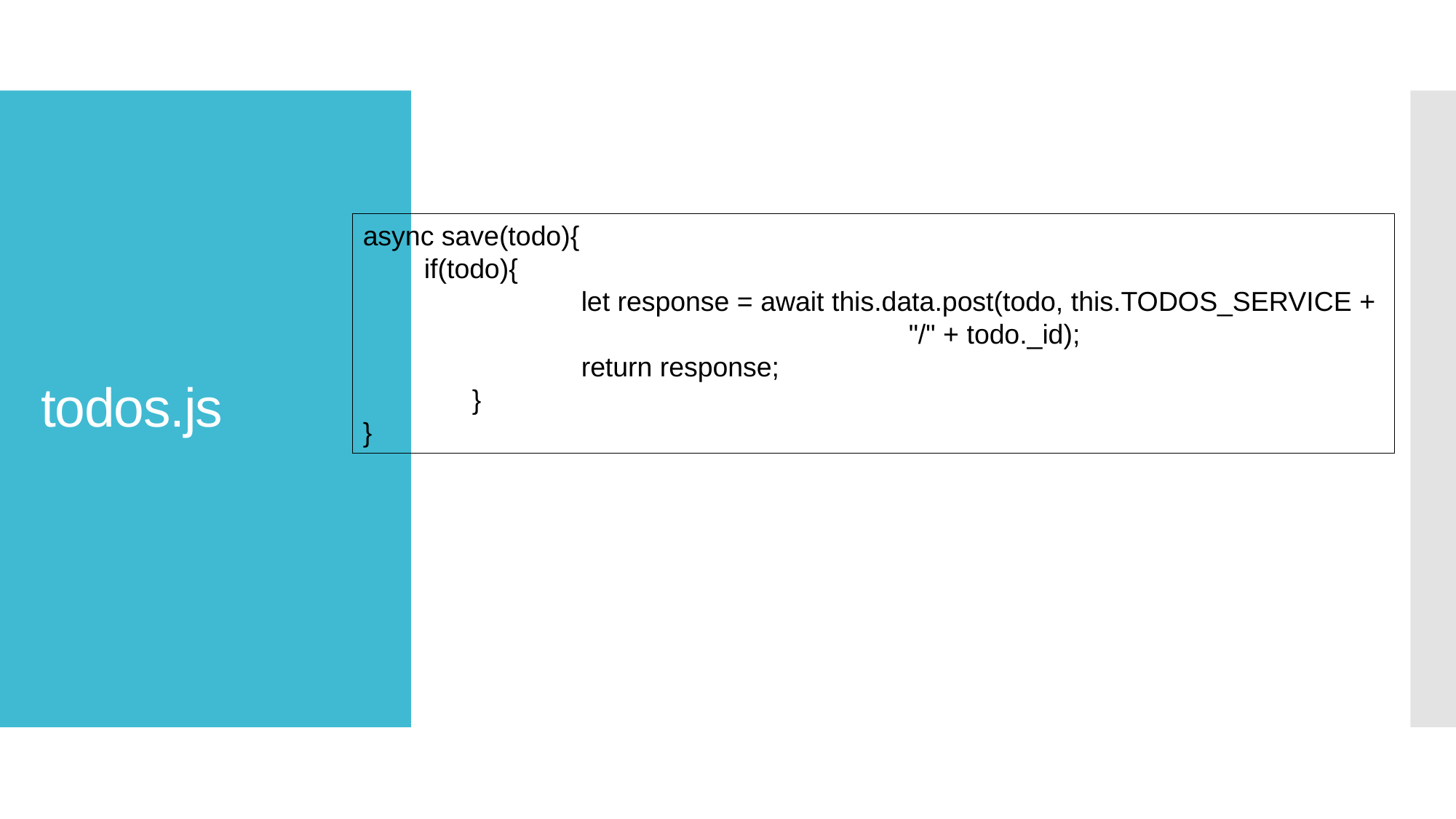

# todos.js
async save(todo){
        if(todo){
		let response = await this.data.post(todo, this.TODOS_SERVICE +
					"/" + todo._id);
		return response;
	}
}